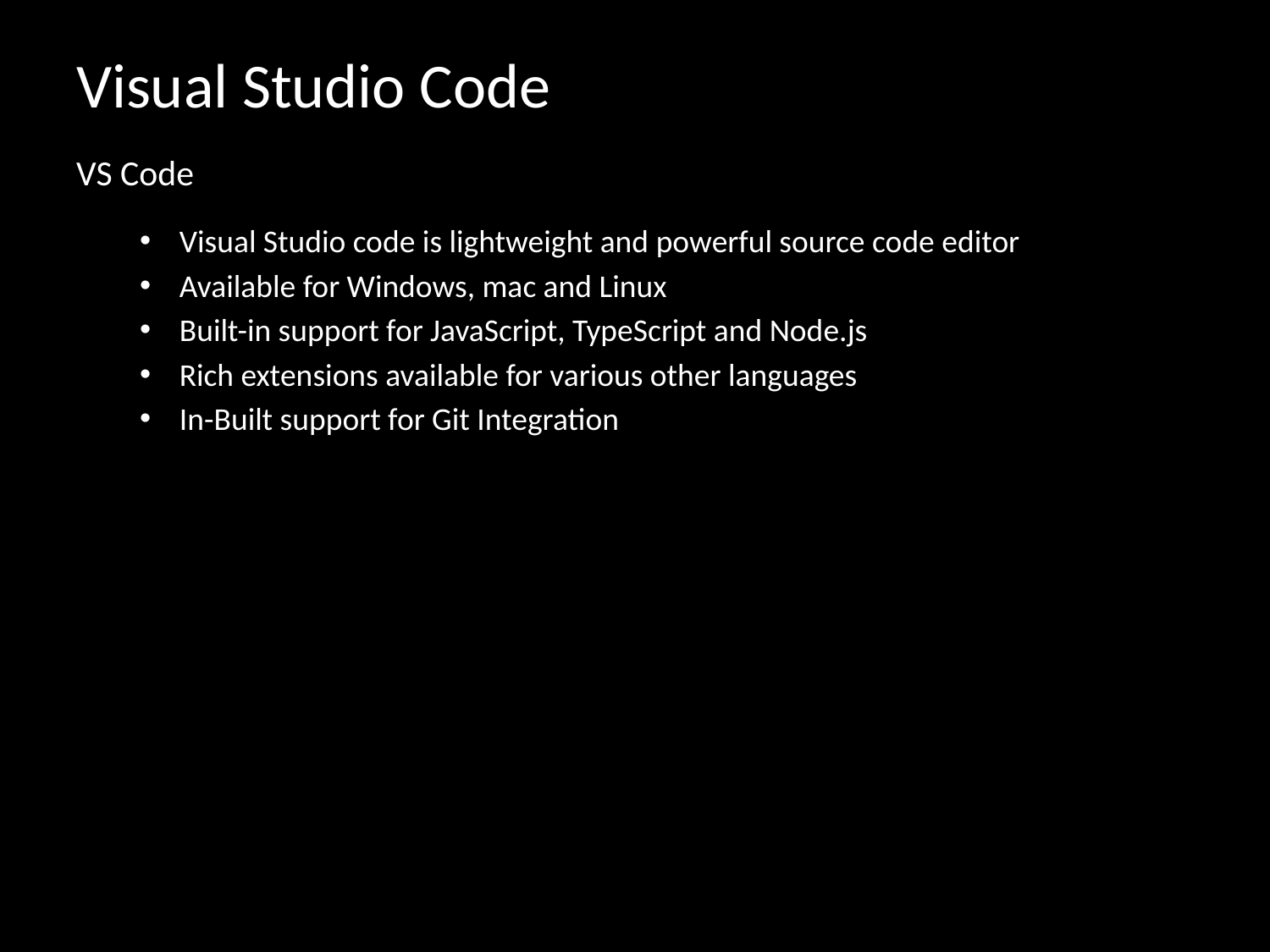

# Visual Studio Code
VS Code

Visual Studio code is lightweight and powerful source code editor
Available for Windows, mac and Linux
Built-in support for JavaScript, TypeScript and Node.js
Rich extensions available for various other languages
In-Built support for Git Integration